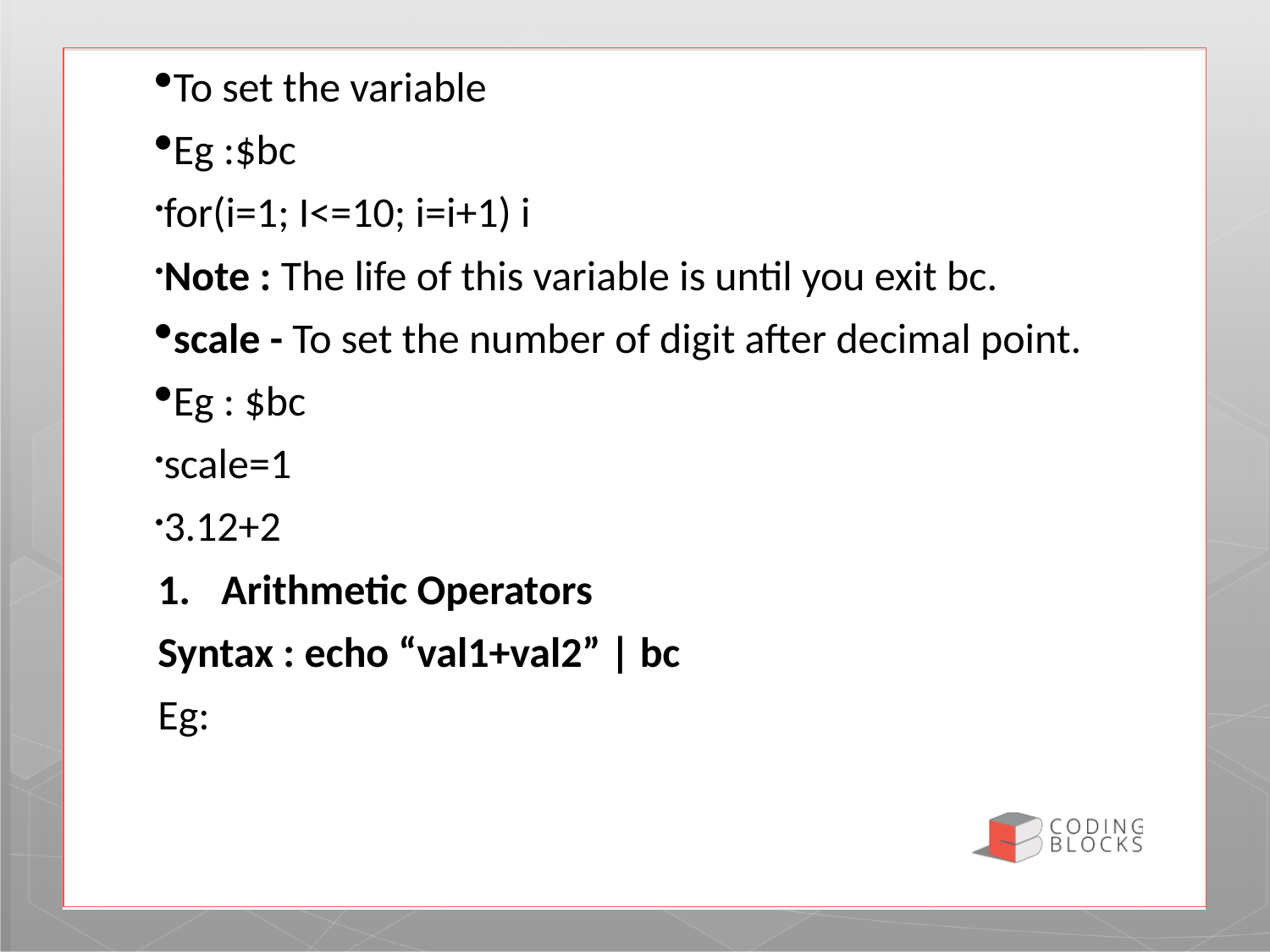

To set the variable
Eg :$bc
for(i=1; I<=10; i=i+1) i
Note : The life of this variable is until you exit bc.
scale - To set the number of digit after decimal point.
Eg : $bc
scale=1
3.12+2
Arithmetic Operators
Syntax : echo “val1+val2” | bc
Eg: